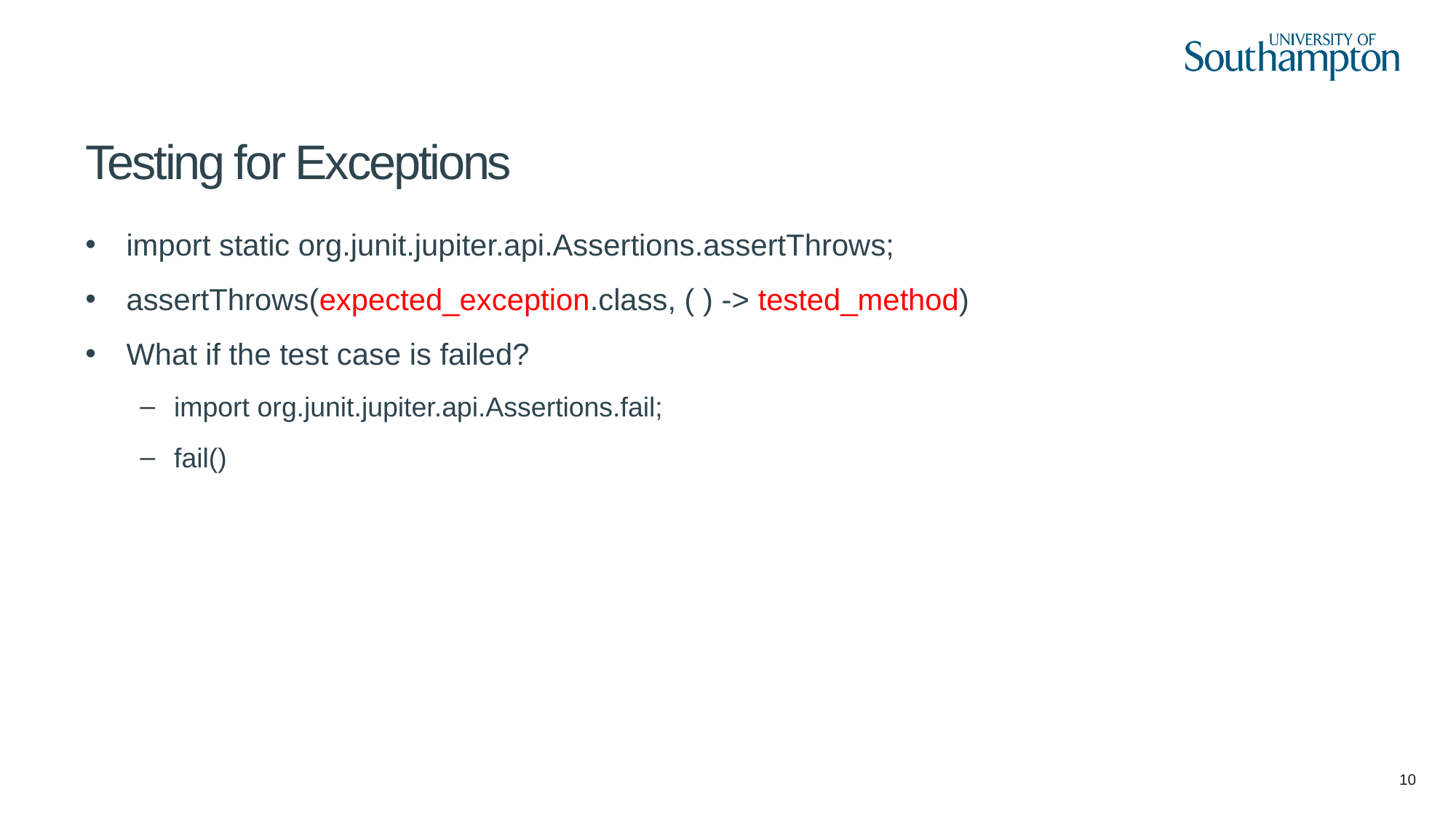

# Testing for Exceptions
import static org.junit.jupiter.api.Assertions.assertThrows;
assertThrows(expected_exception.class, ( ) -> tested_method)
What if the test case is failed?
import org.junit.jupiter.api.Assertions.fail;
fail()